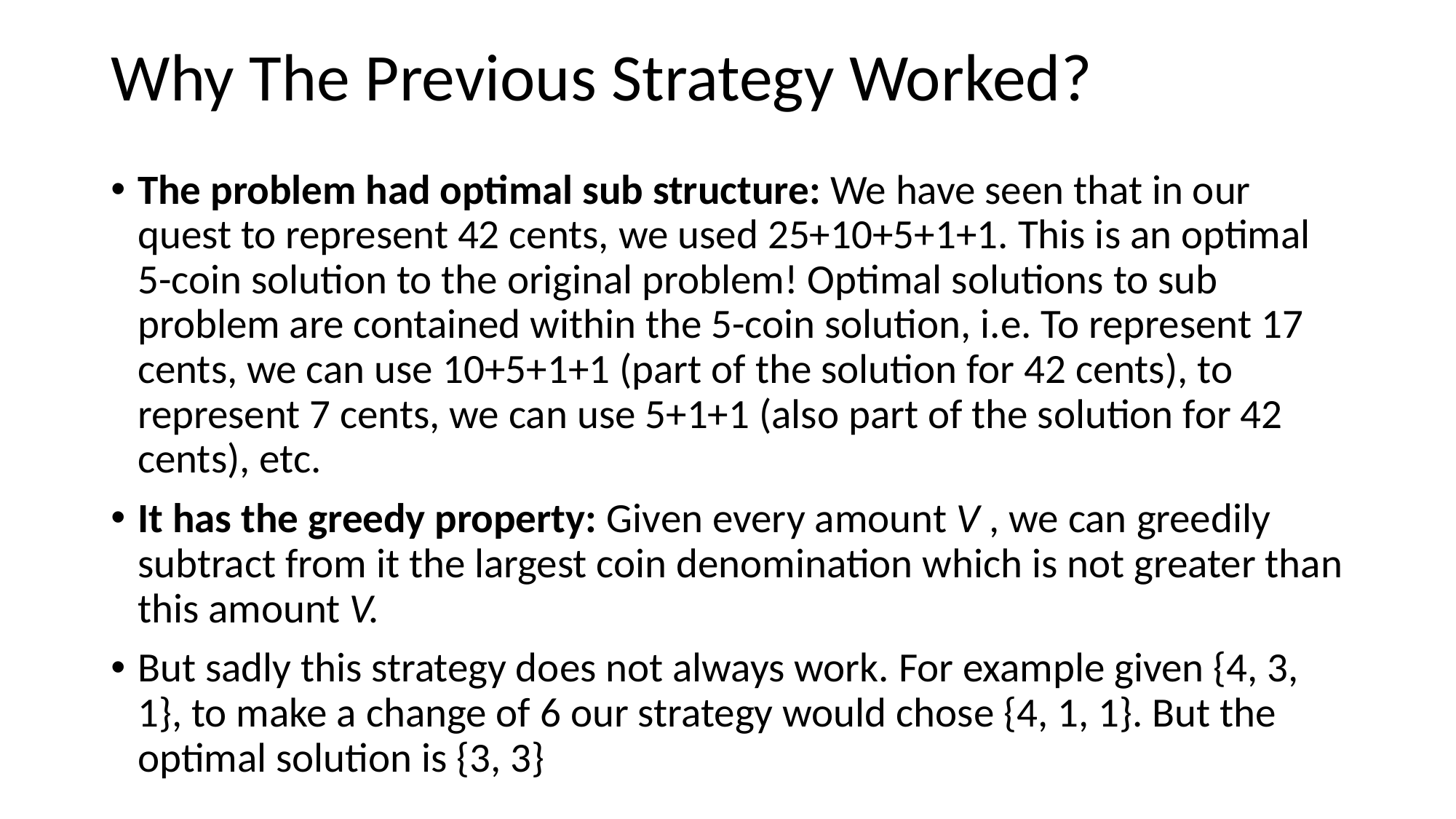

# Why The Previous Strategy Worked?
The problem had optimal sub structure: We have seen that in our quest to represent 42 cents, we used 25+10+5+1+1. This is an optimal 5-coin solution to the original problem! Optimal solutions to sub problem are contained within the 5-coin solution, i.e. To represent 17 cents, we can use 10+5+1+1 (part of the solution for 42 cents), to represent 7 cents, we can use 5+1+1 (also part of the solution for 42 cents), etc.
It has the greedy property: Given every amount V , we can greedily subtract from it the largest coin denomination which is not greater than this amount V.
But sadly this strategy does not always work. For example given {4, 3, 1}, to make a change of 6 our strategy would chose {4, 1, 1}. But the optimal solution is {3, 3}